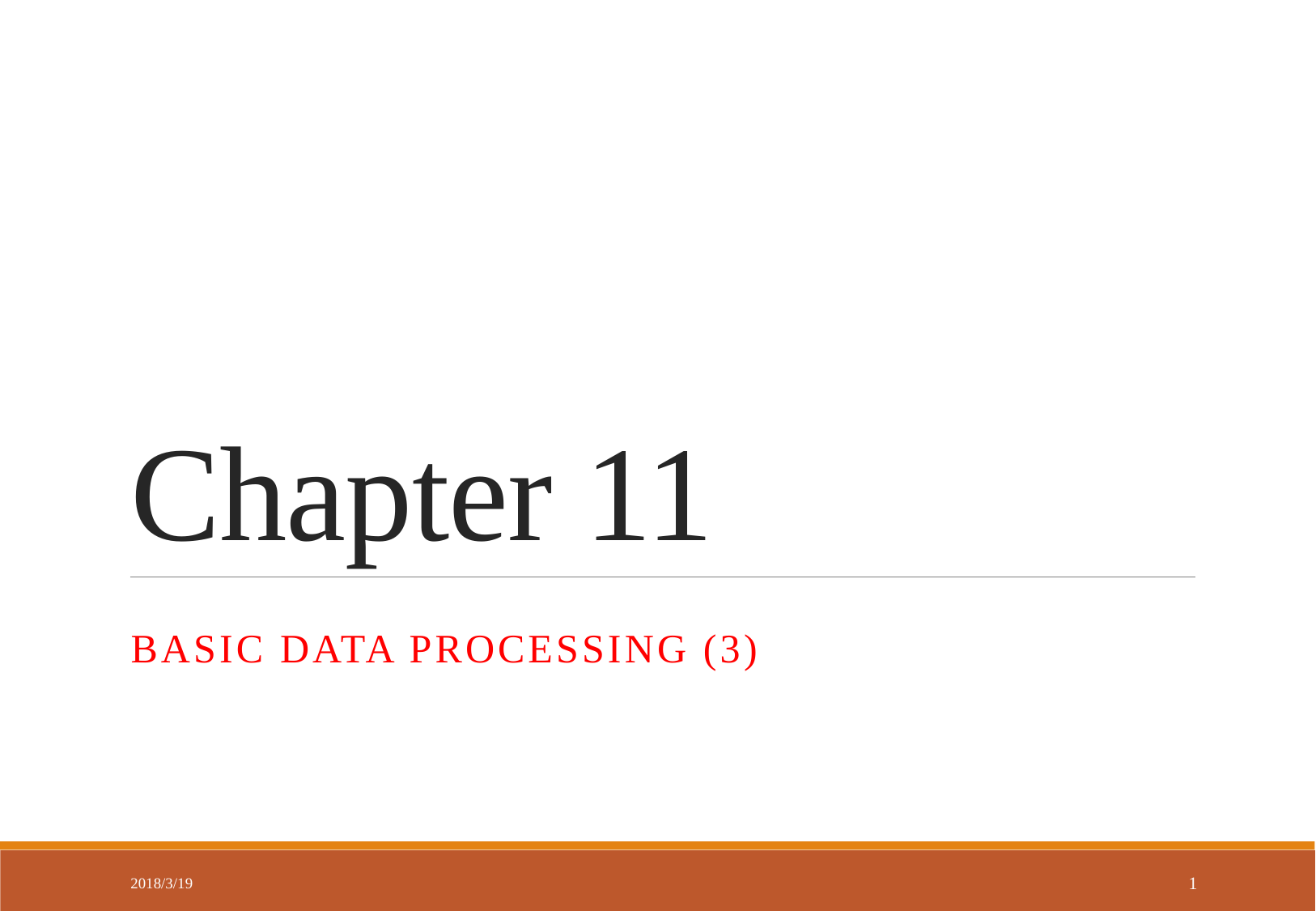

# Chapter 11
Basic Data Processing (3)
2018/3/19
1